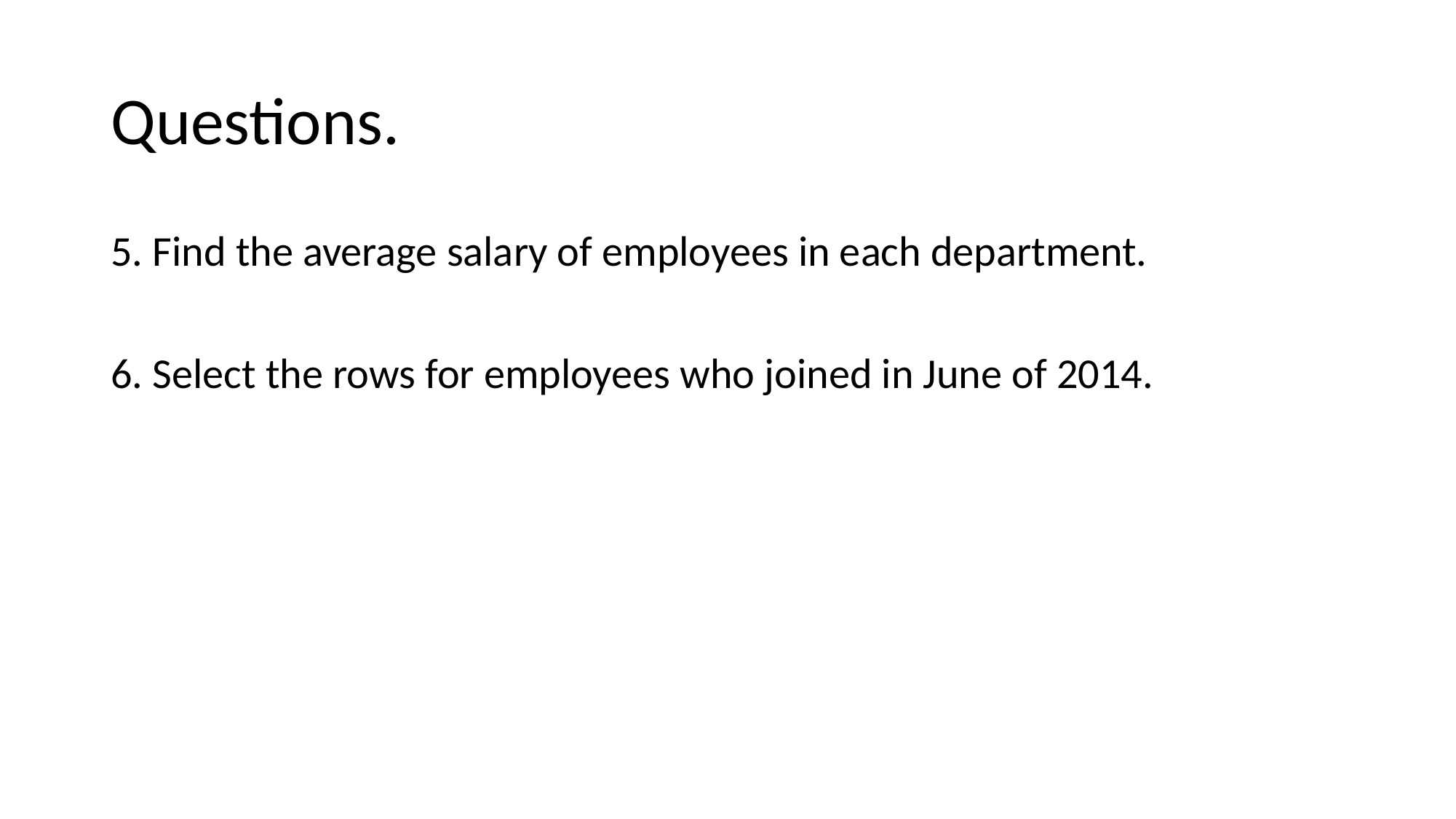

# Questions.
5. Find the average salary of employees in each department.

6. Select the rows for employees who joined in June of 2014.